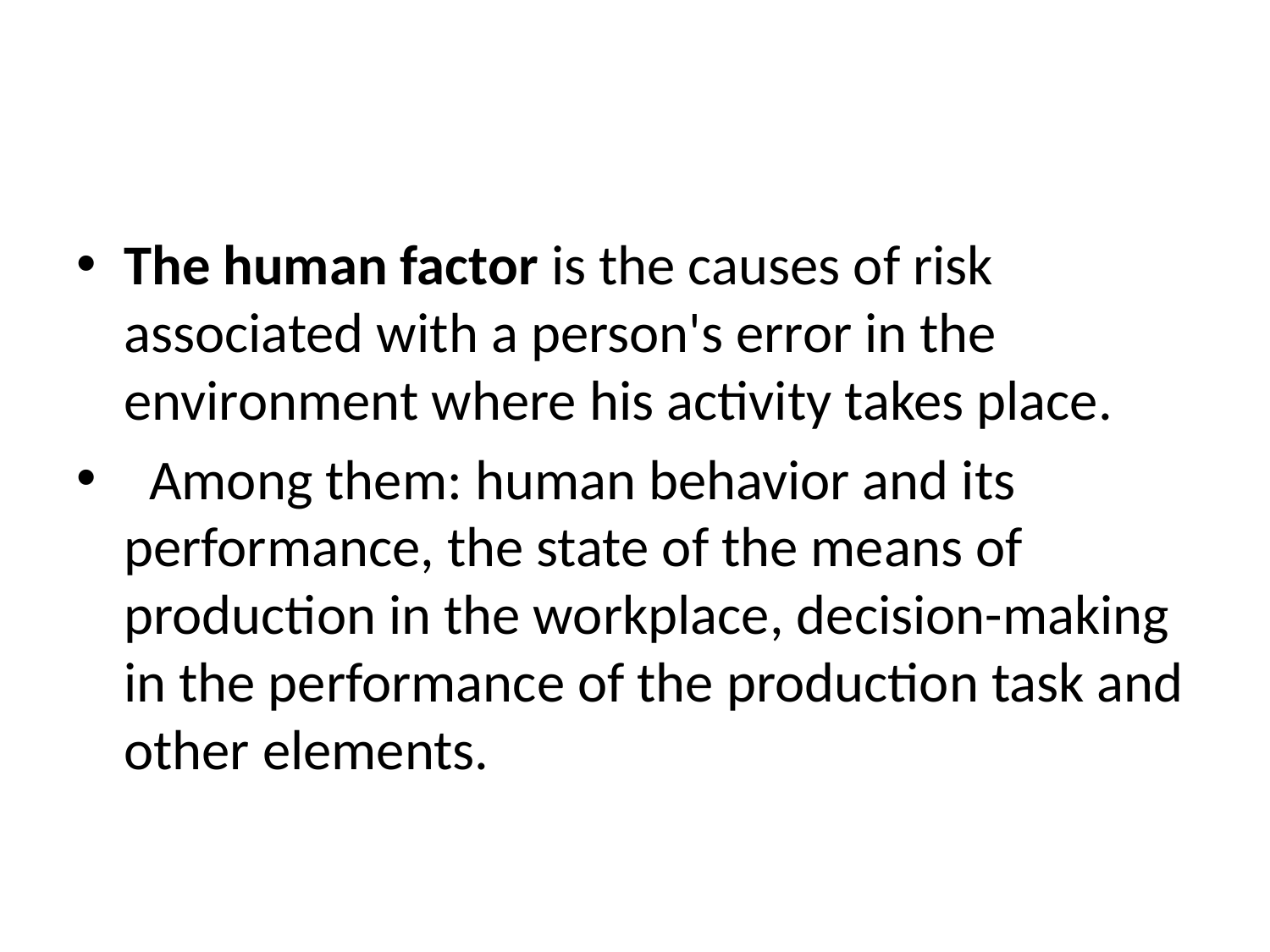

#
The human factor is the causes of risk associated with a person's error in the environment where his activity takes place.
  Among them: human behavior and its performance, the state of the means of production in the workplace, decision-making in the performance of the production task and other elements.